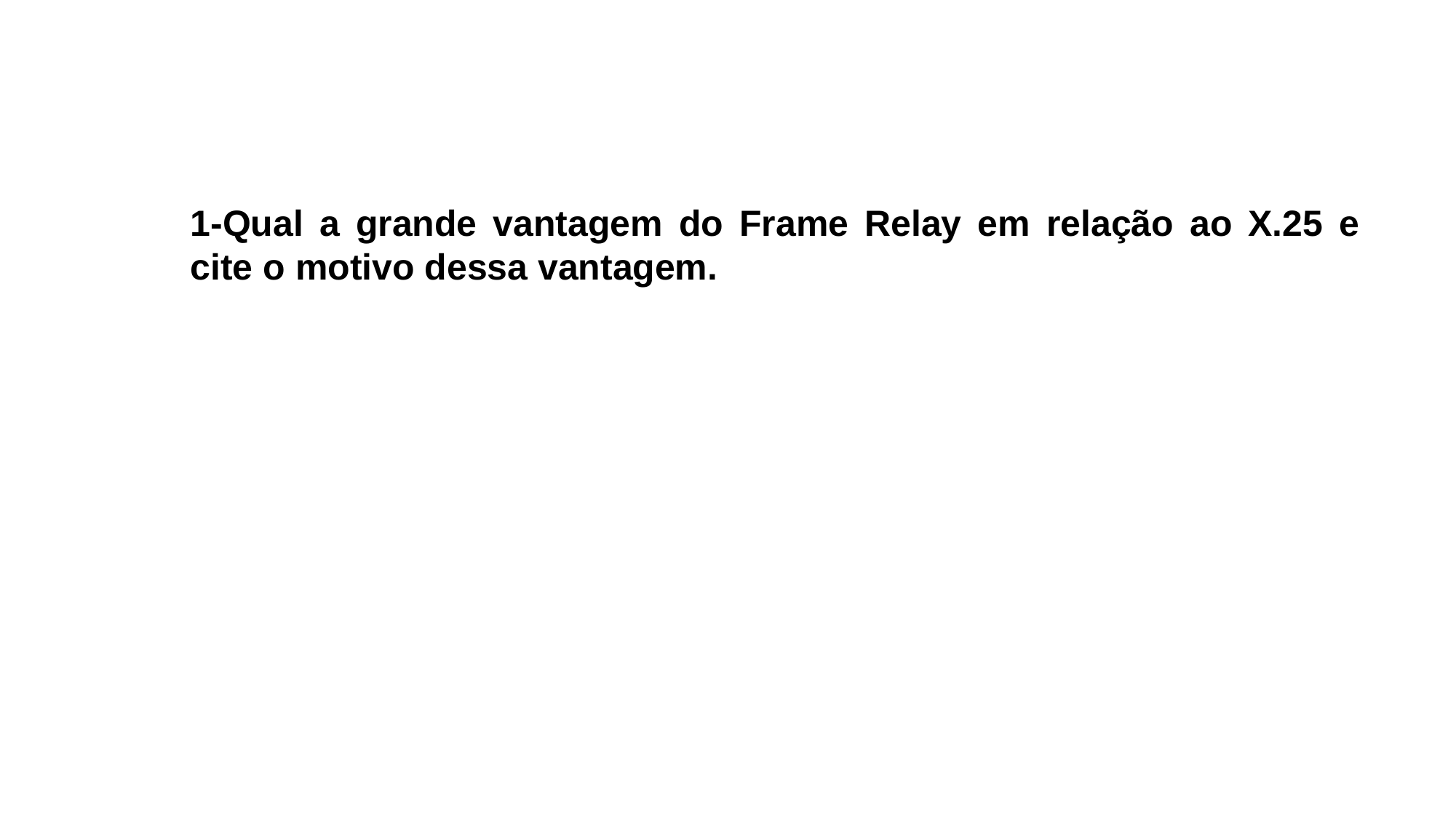

1-Qual a grande vantagem do Frame Relay em relação ao X.25 e cite o motivo dessa vantagem.